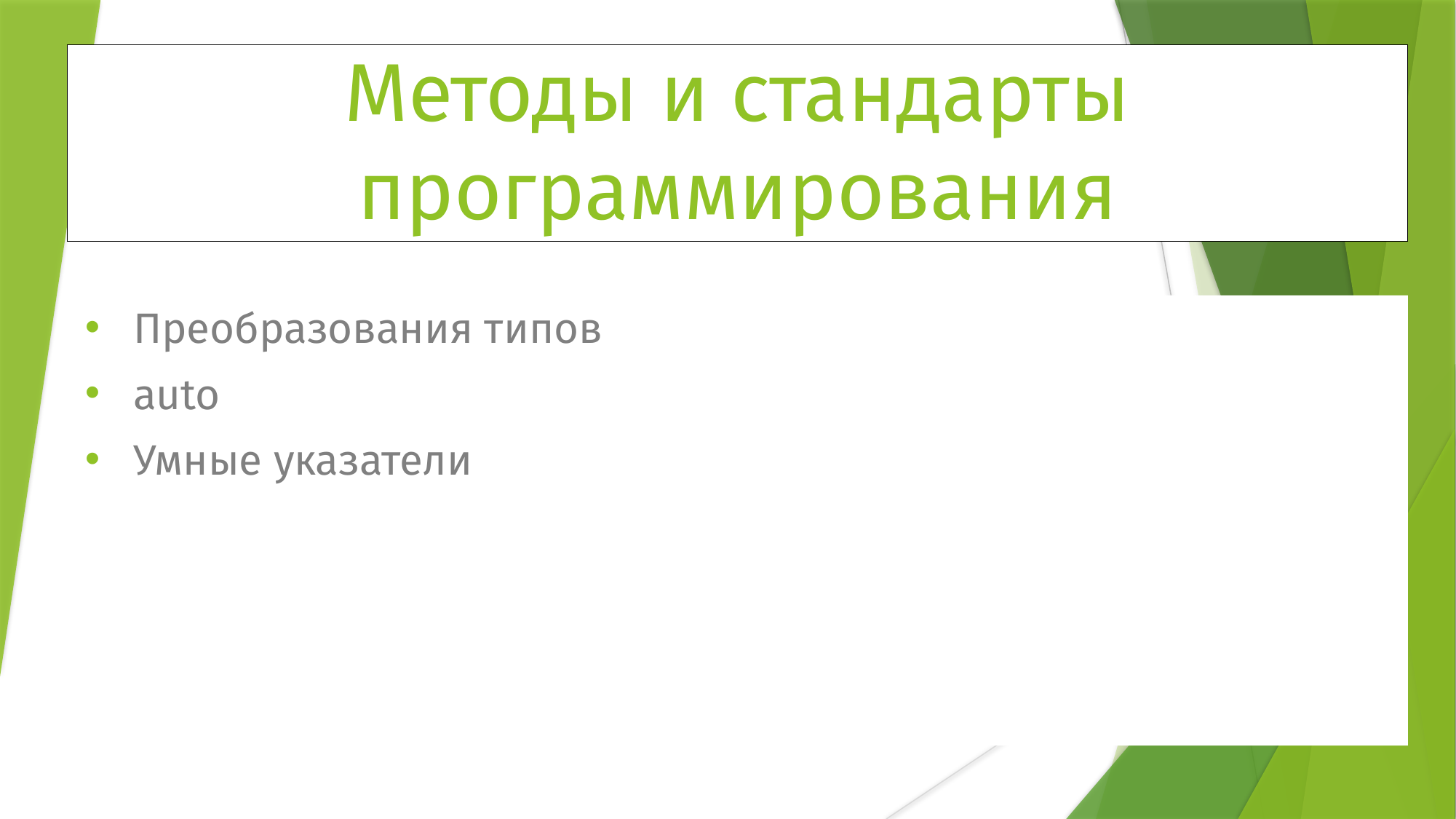

# Методы и стандарты программирования
Преобразования типов
auto
Умные указатели